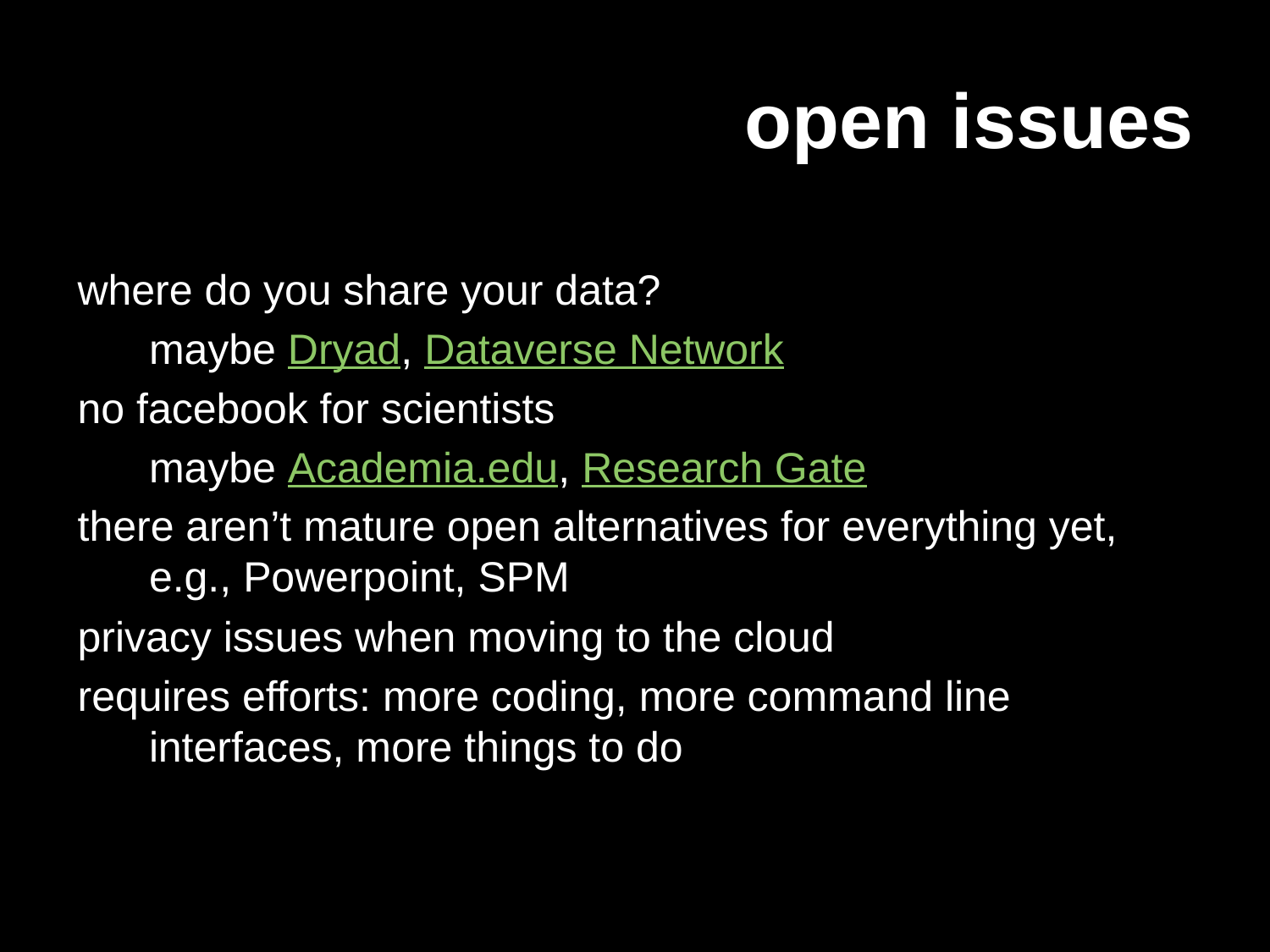

# open issues
where do you share your data?
	maybe Dryad, Dataverse Network
no facebook for scientists
	maybe Academia.edu, Research Gate
there aren’t mature open alternatives for everything yet, e.g., Powerpoint, SPM
privacy issues when moving to the cloud
requires efforts: more coding, more command line interfaces, more things to do